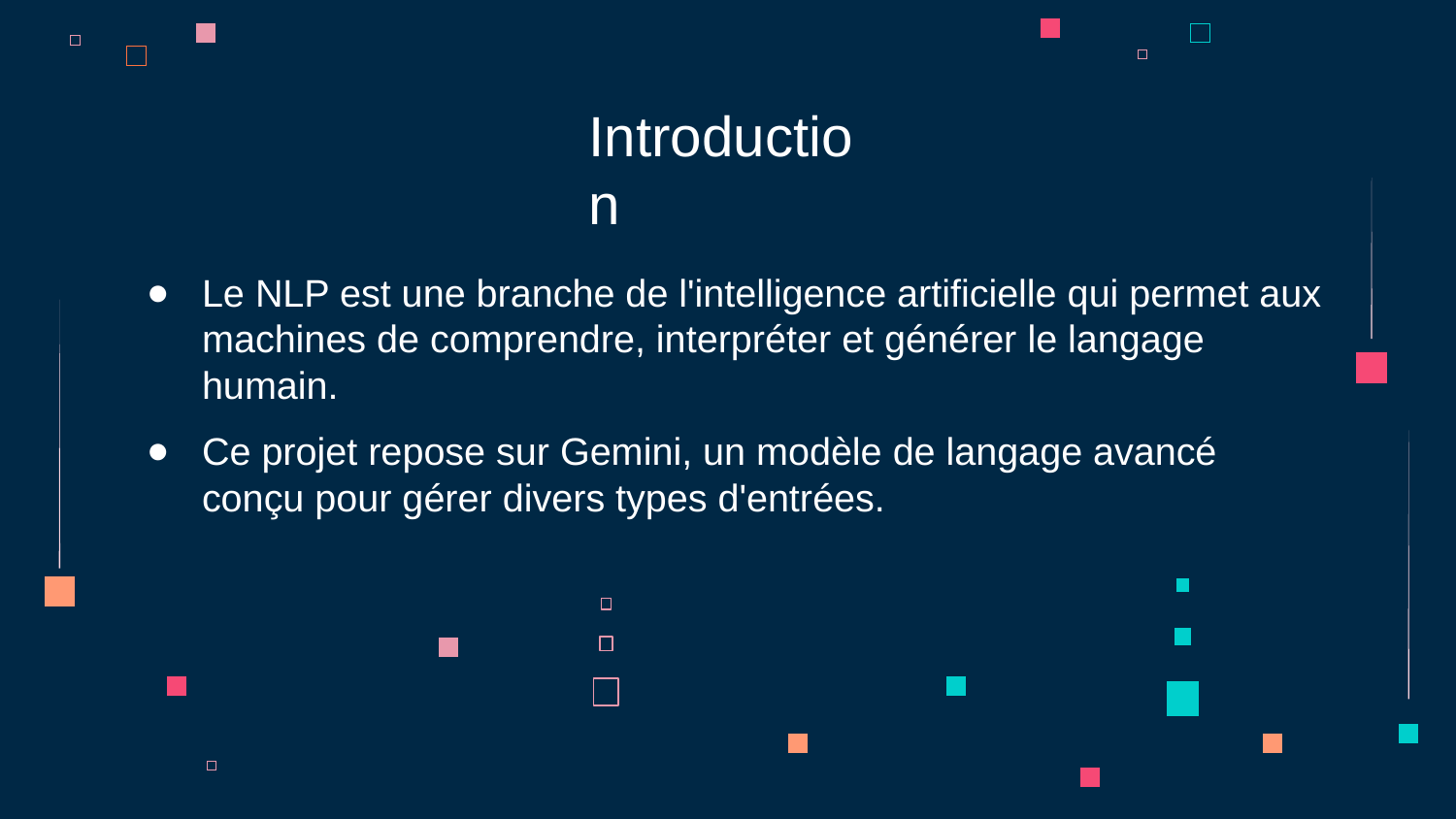

# Introduction
Le NLP est une branche de l'intelligence artificielle qui permet aux machines de comprendre, interpréter et générer le langage humain.
Ce projet repose sur Gemini, un modèle de langage avancé conçu pour gérer divers types d'entrées.